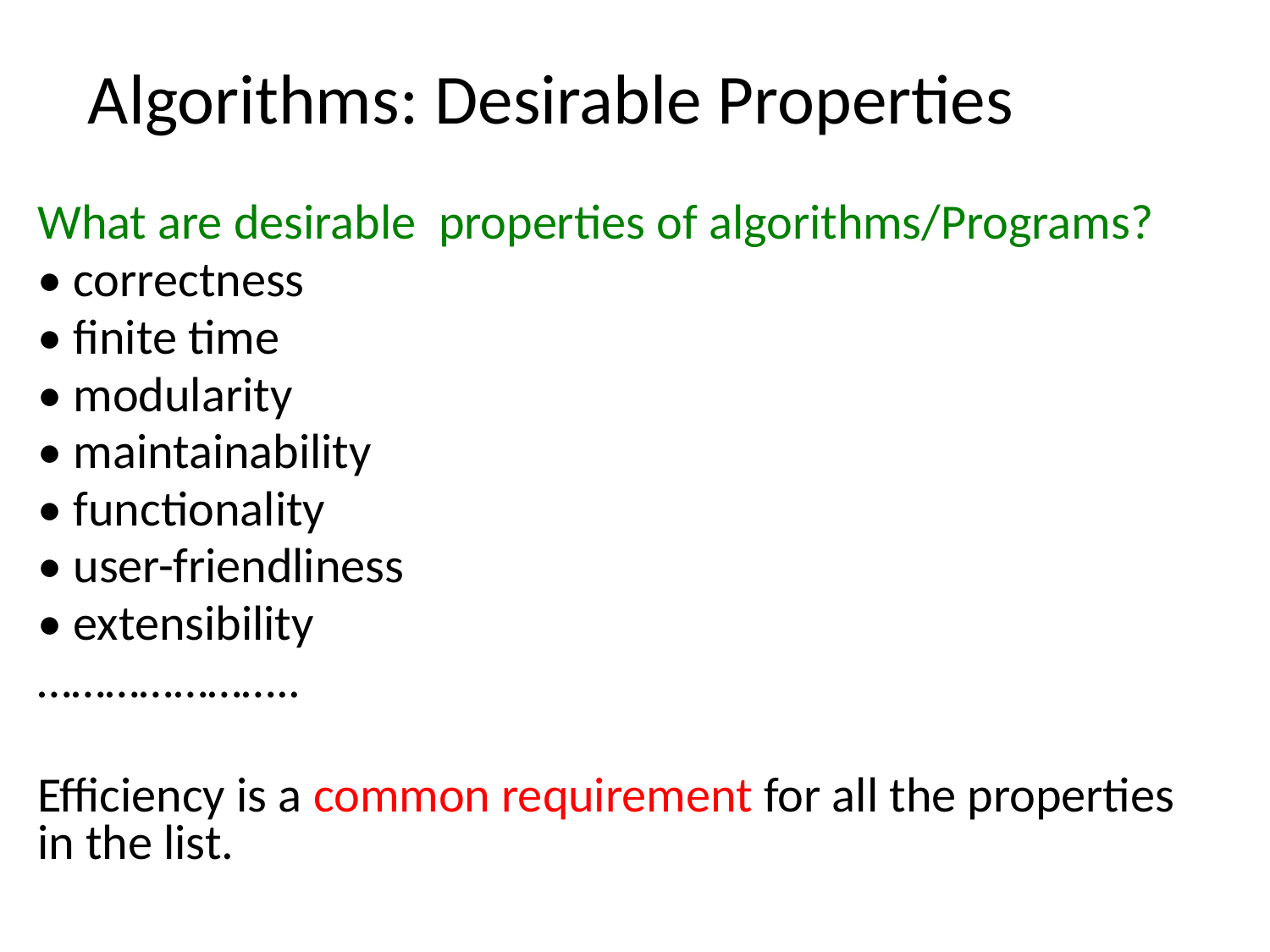

# Algorithms: Desirable Properties

What are desirable  properties of algorithms/Programs?
• correctness
• finite time
• modularity
• maintainability
• functionality
• user-friendliness
• extensibility
…………………..

Efficiency is a common requirement for all the properties in the list.